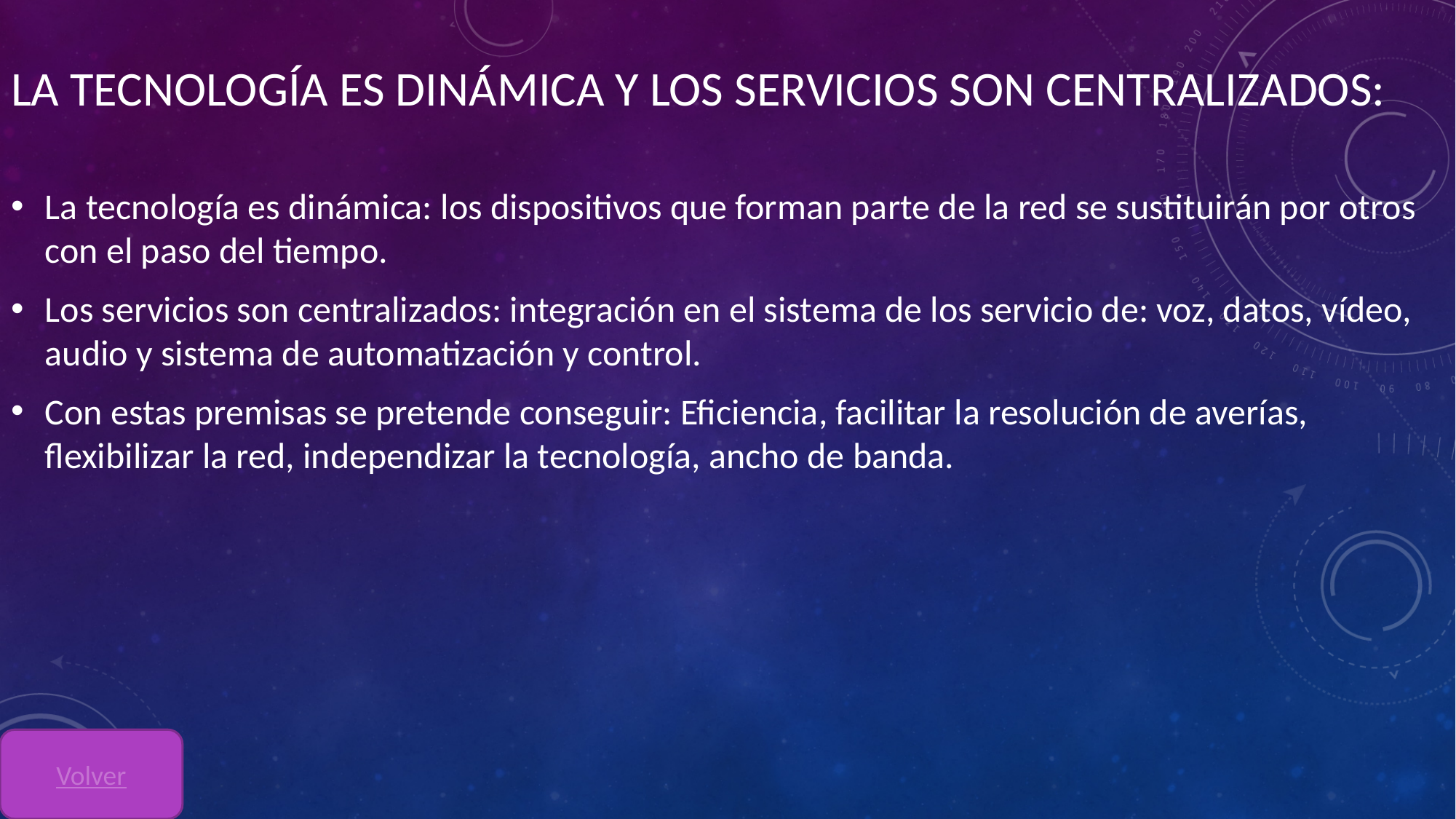

# La tecnología es dinámica y los servicios son centralizados:
La tecnología es dinámica: los dispositivos que forman parte de la red se sustituirán por otros con el paso del tiempo.
Los servicios son centralizados: integración en el sistema de los servicio de: voz, datos, vídeo, audio y sistema de automatización y control.
Con estas premisas se pretende conseguir: Eficiencia, facilitar la resolución de averías, flexibilizar la red, independizar la tecnología, ancho de banda.
Volver